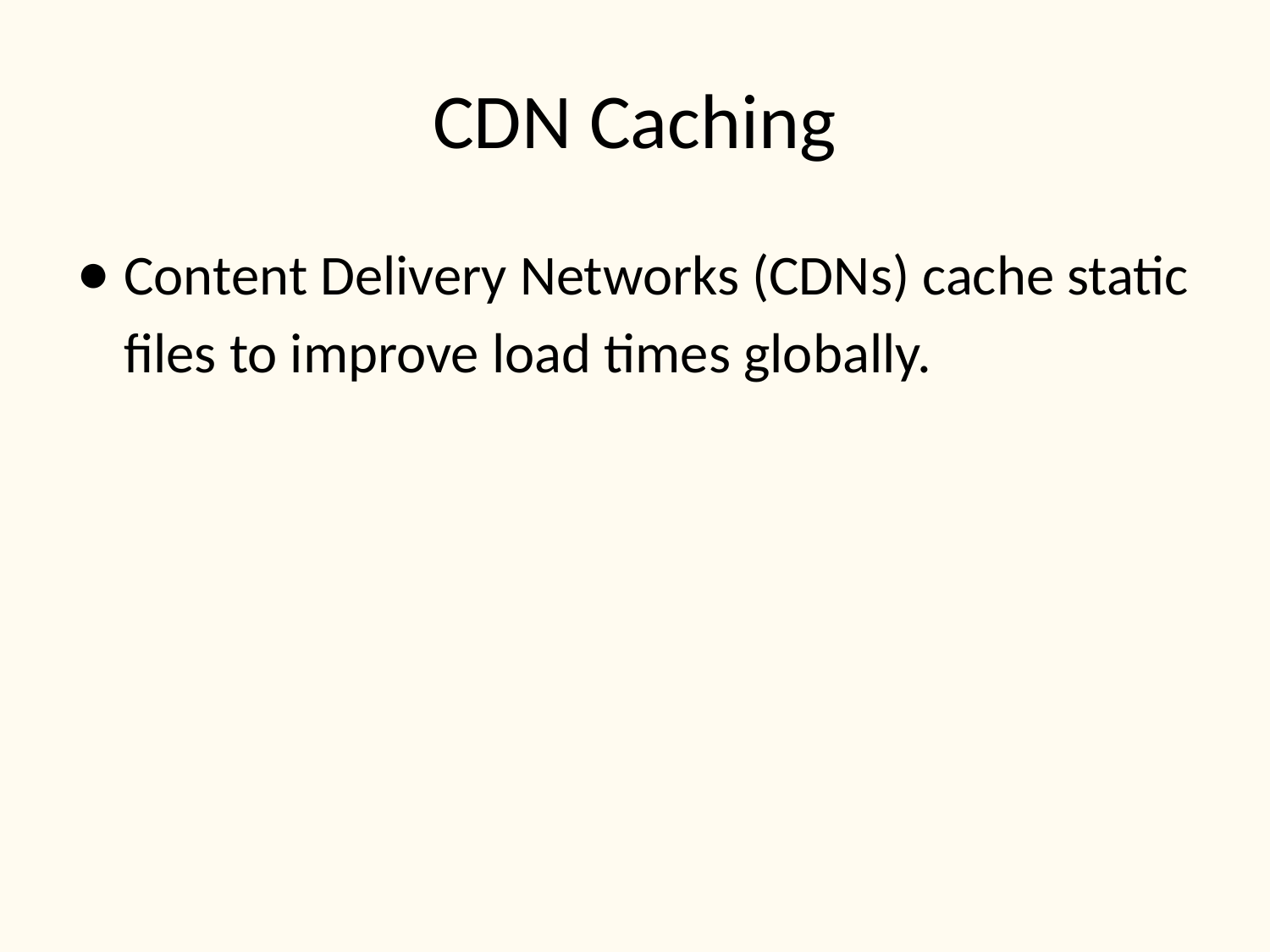

# CDN Caching
Content Delivery Networks (CDNs) cache static files to improve load times globally.